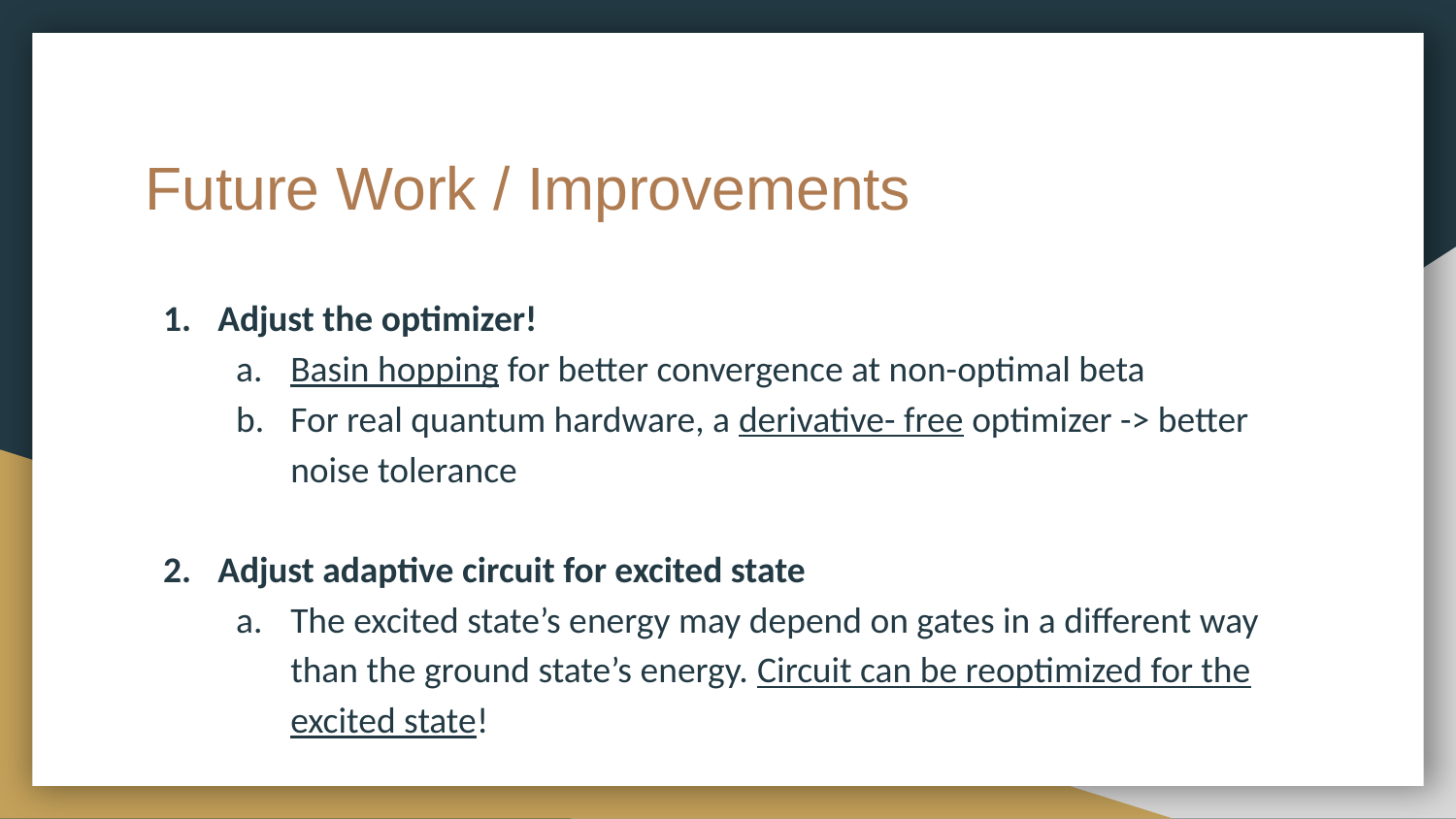

# Future Work / Improvements
Adjust the optimizer!
Basin hopping for better convergence at non-optimal beta
For real quantum hardware, a derivative- free optimizer -> better noise tolerance
Adjust adaptive circuit for excited state
The excited state’s energy may depend on gates in a different way than the ground state’s energy. Circuit can be reoptimized for the excited state!